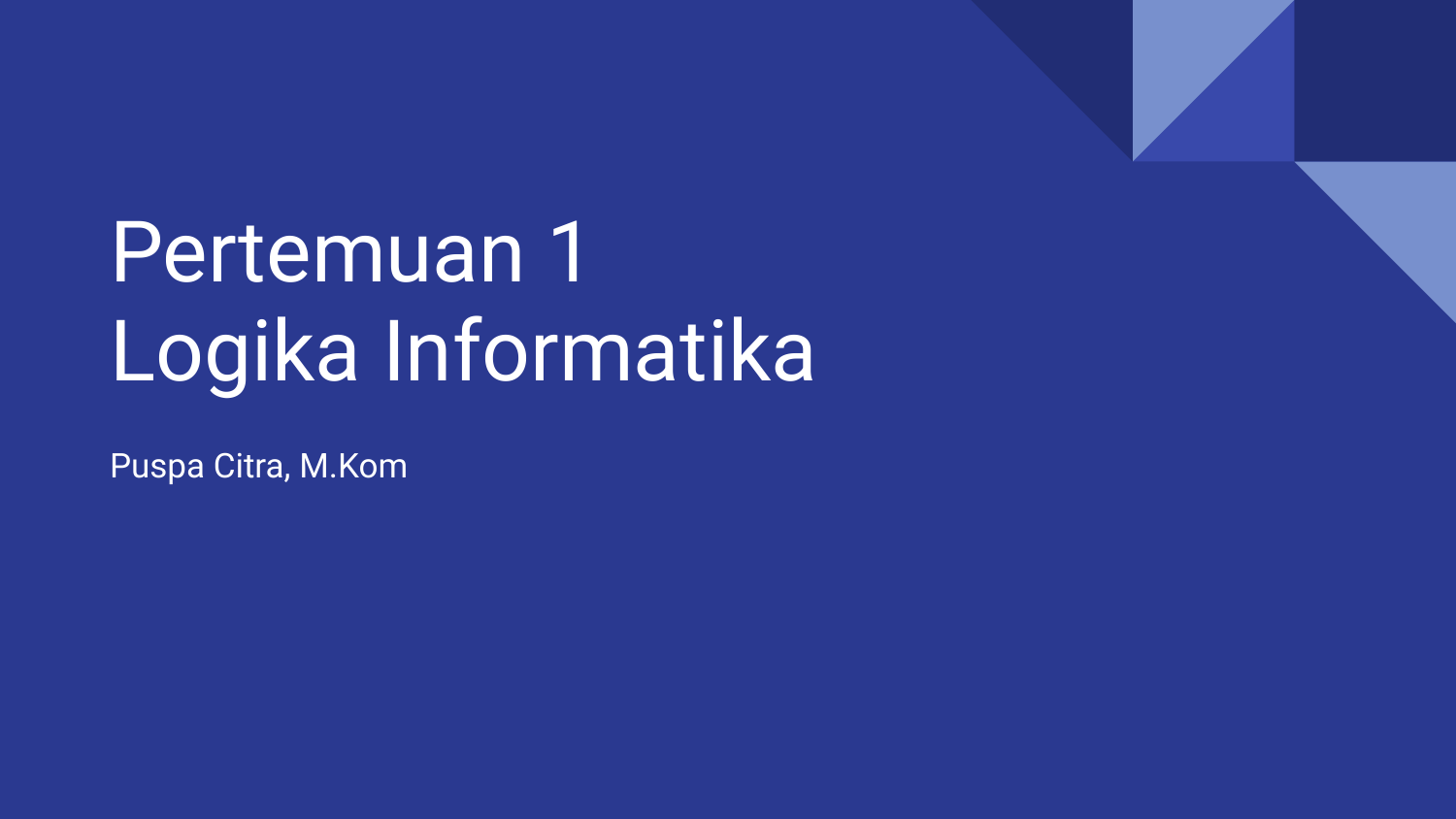

# Pertemuan 1
Logika Informatika
Puspa Citra, M.Kom